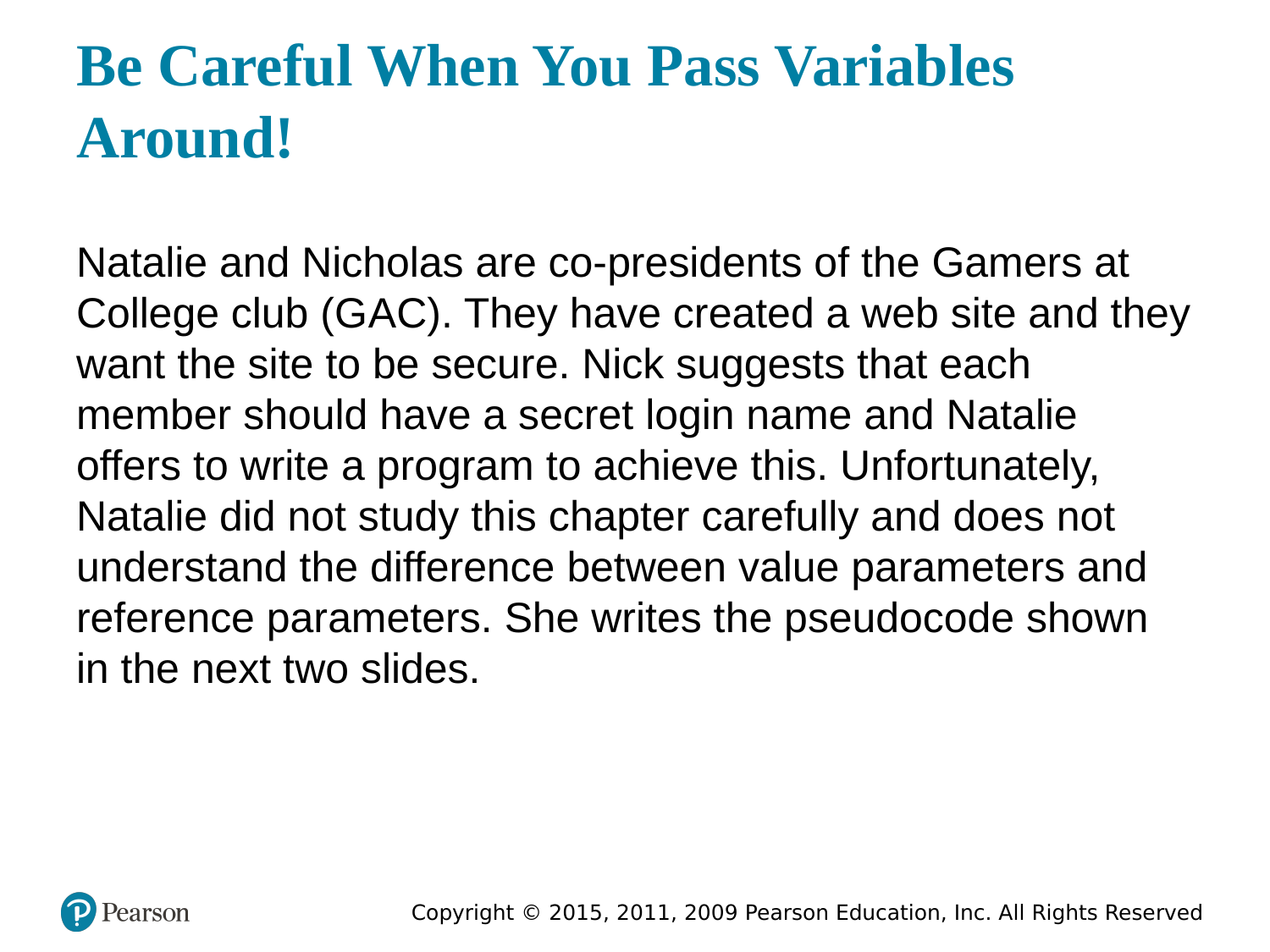

# Be Careful When You Pass Variables Around!
Natalie and Nicholas are co-presidents of the Gamers at College club (G A C). They have created a web site and they want the site to be secure. Nick suggests that each member should have a secret login name and Natalie offers to write a program to achieve this. Unfortunately, Natalie did not study this chapter carefully and does not understand the difference between value parameters and reference parameters. She writes the pseudocode shown in the next two slides.